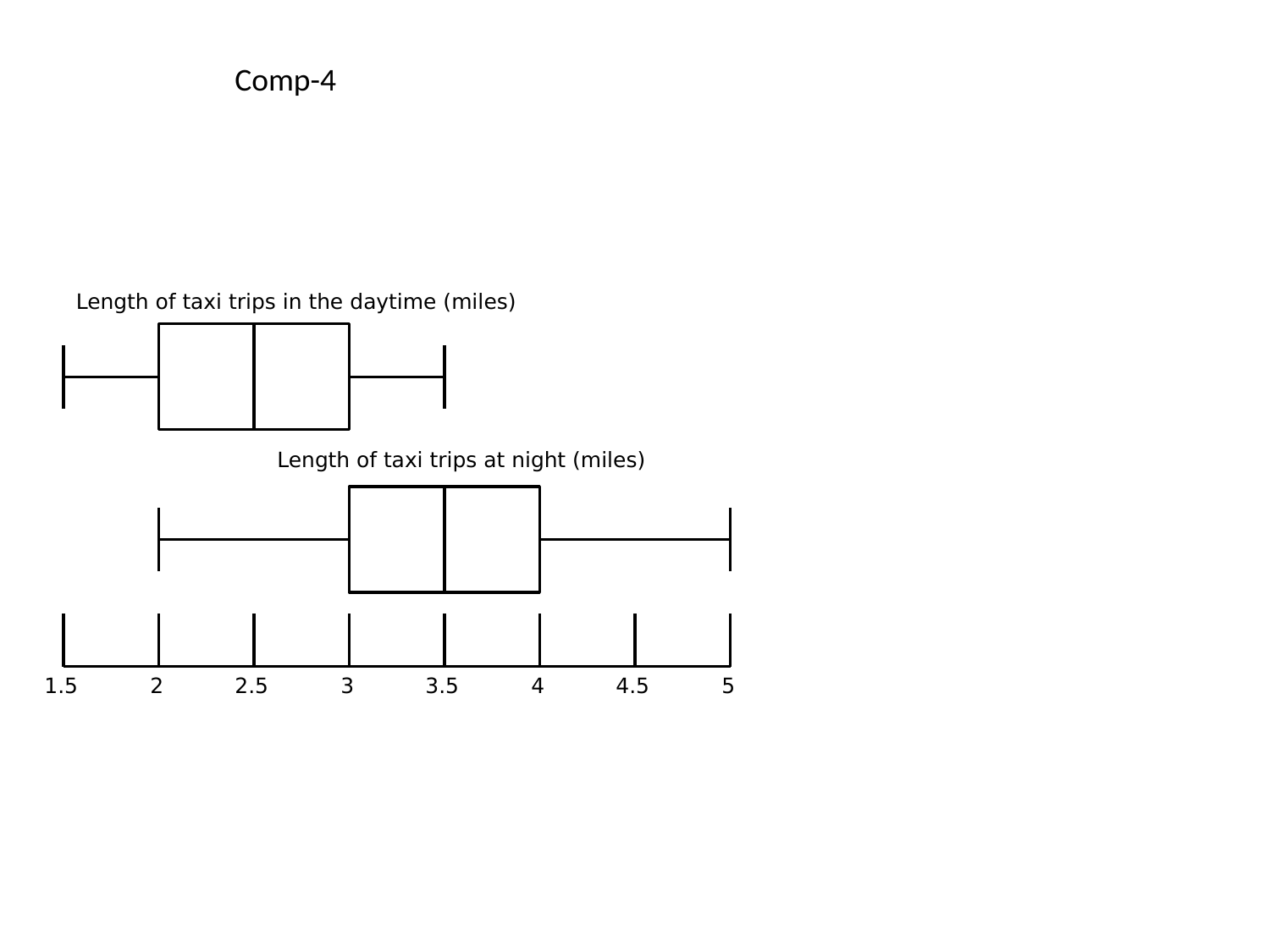

Comp-4
Length of taxi trips in the daytime (miles)

Length of taxi trips at night (miles)

1.5
2
2.5
3
3.5
4
4.5
5